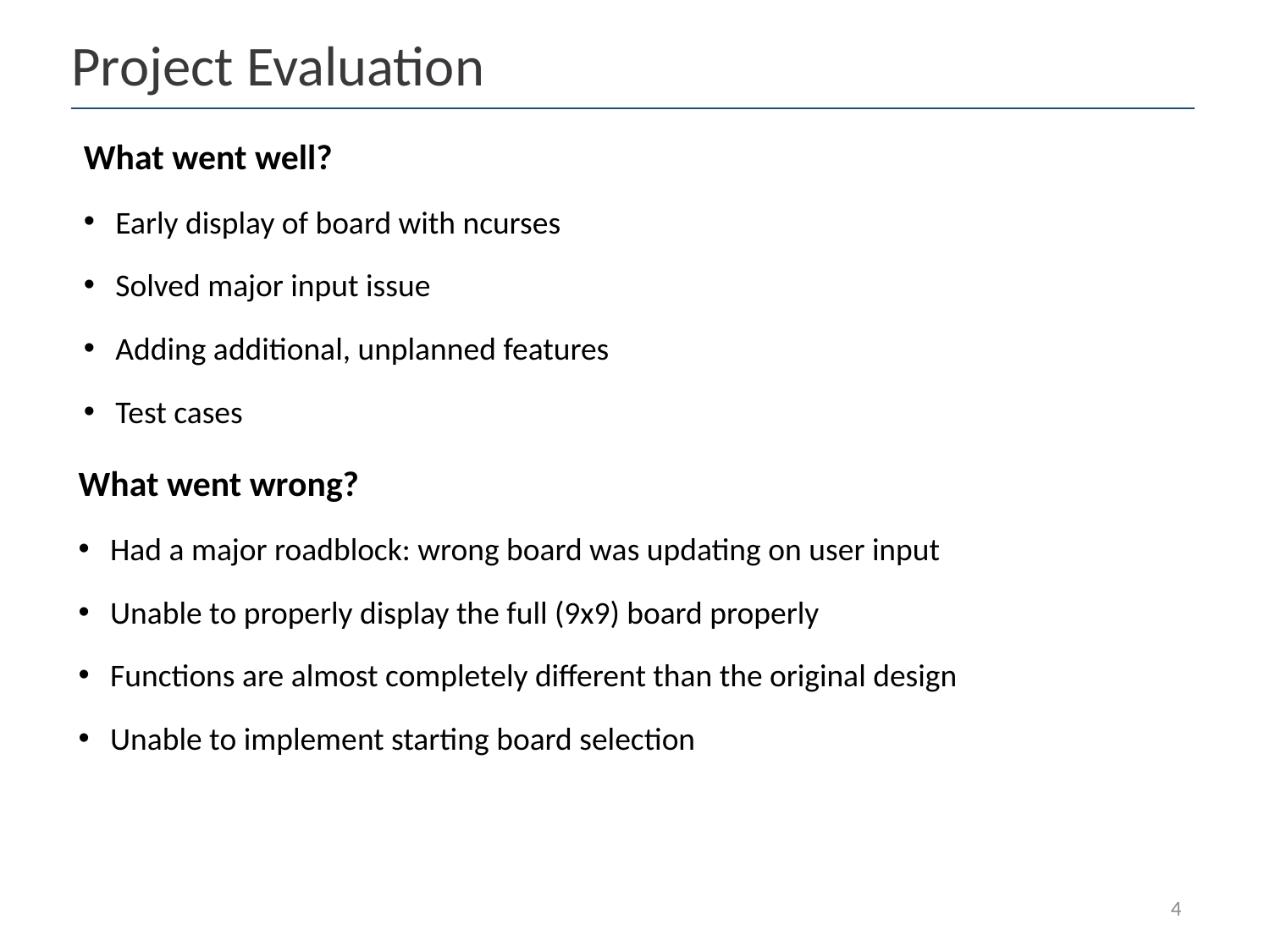

# Project Evaluation
What went well?
Early display of board with ncurses
Solved major input issue
Adding additional, unplanned features
Test cases
What went wrong?
Had a major roadblock: wrong board was updating on user input
Unable to properly display the full (9x9) board properly
Functions are almost completely different than the original design
Unable to implement starting board selection

4